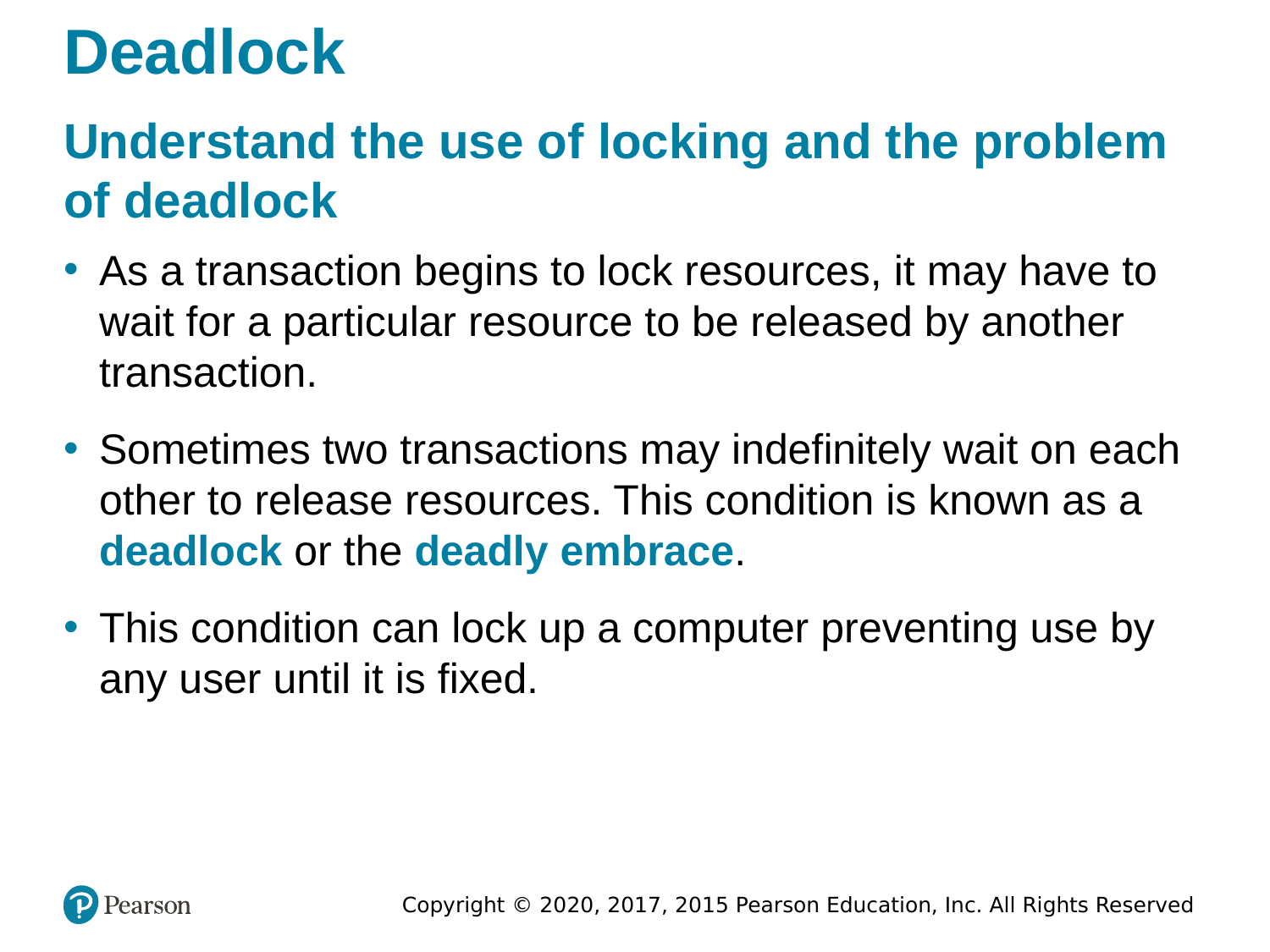

# Deadlock
Understand the use of locking and the problem of deadlock
As a transaction begins to lock resources, it may have to wait for a particular resource to be released by another transaction.
Sometimes two transactions may indefinitely wait on each other to release resources. This condition is known as a deadlock or the deadly embrace.
This condition can lock up a computer preventing use by any user until it is fixed.